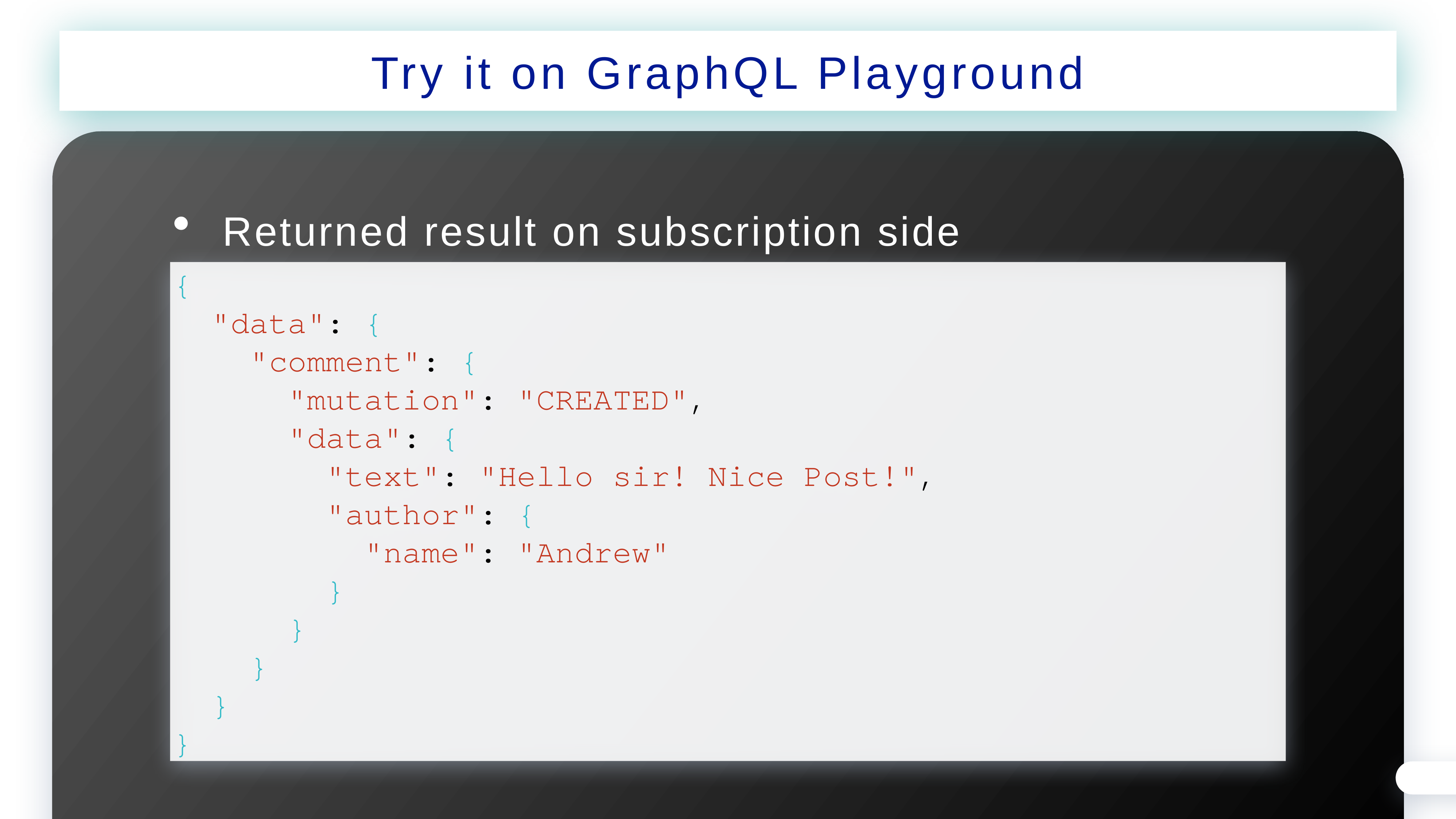

Try it on GraphQL Playground
Returned result on subscription side
{
  "data": {
    "comment": {
      "mutation": "CREATED",
      "data": {
        "text": "Hello sir! Nice Post!",
        "author": {
          "name": "Andrew"
        }
      }
    }
  }
}
34